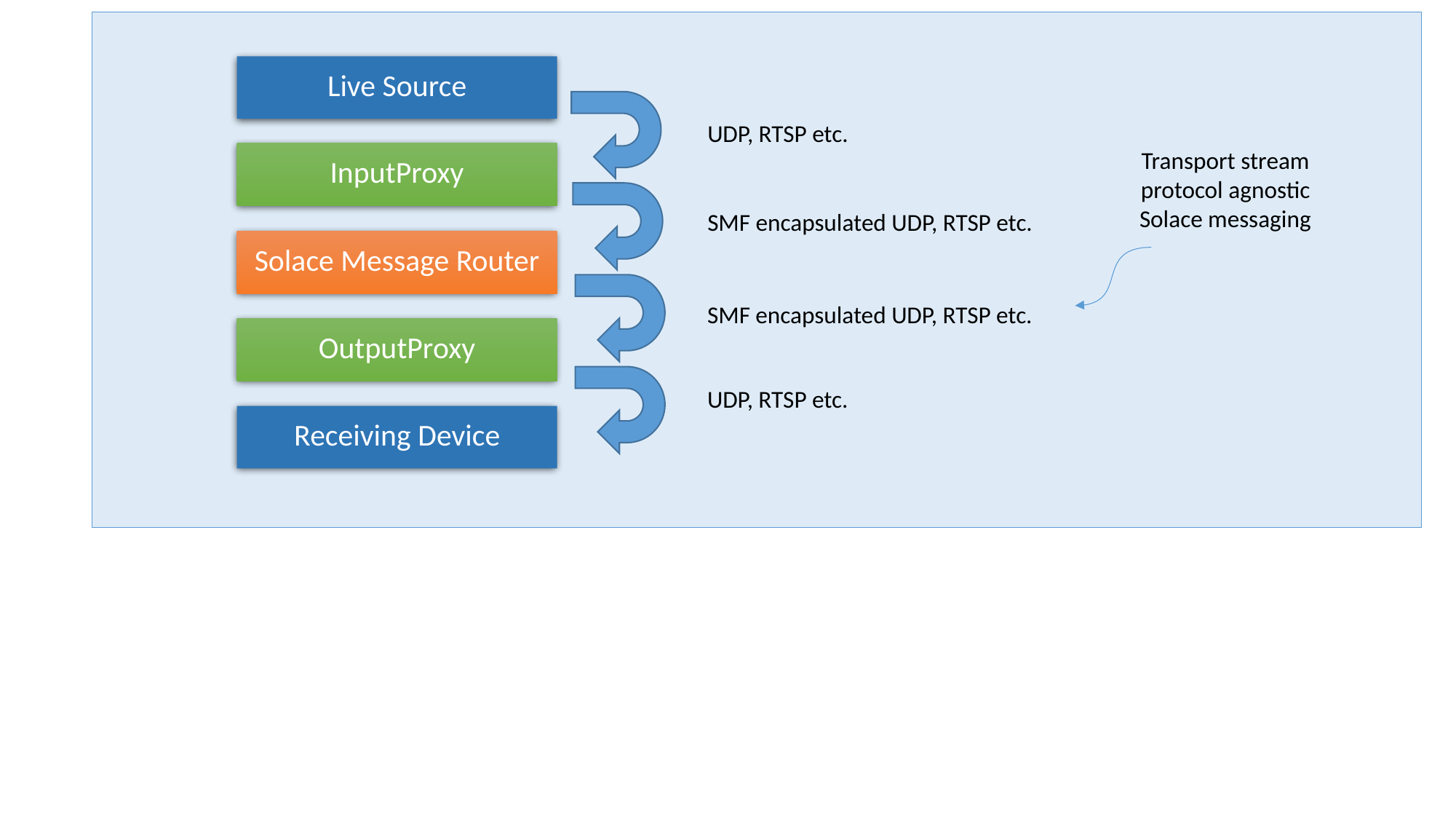

Live Source

UDP, RTSP etc.
Transport stream protocol agnostic
Solace messaging
InputProxy

SMF encapsulated UDP, RTSP etc.
Solace Message Router

SMF encapsulated UDP, RTSP etc.
OutputProxy

UDP, RTSP etc.
Receiving Device